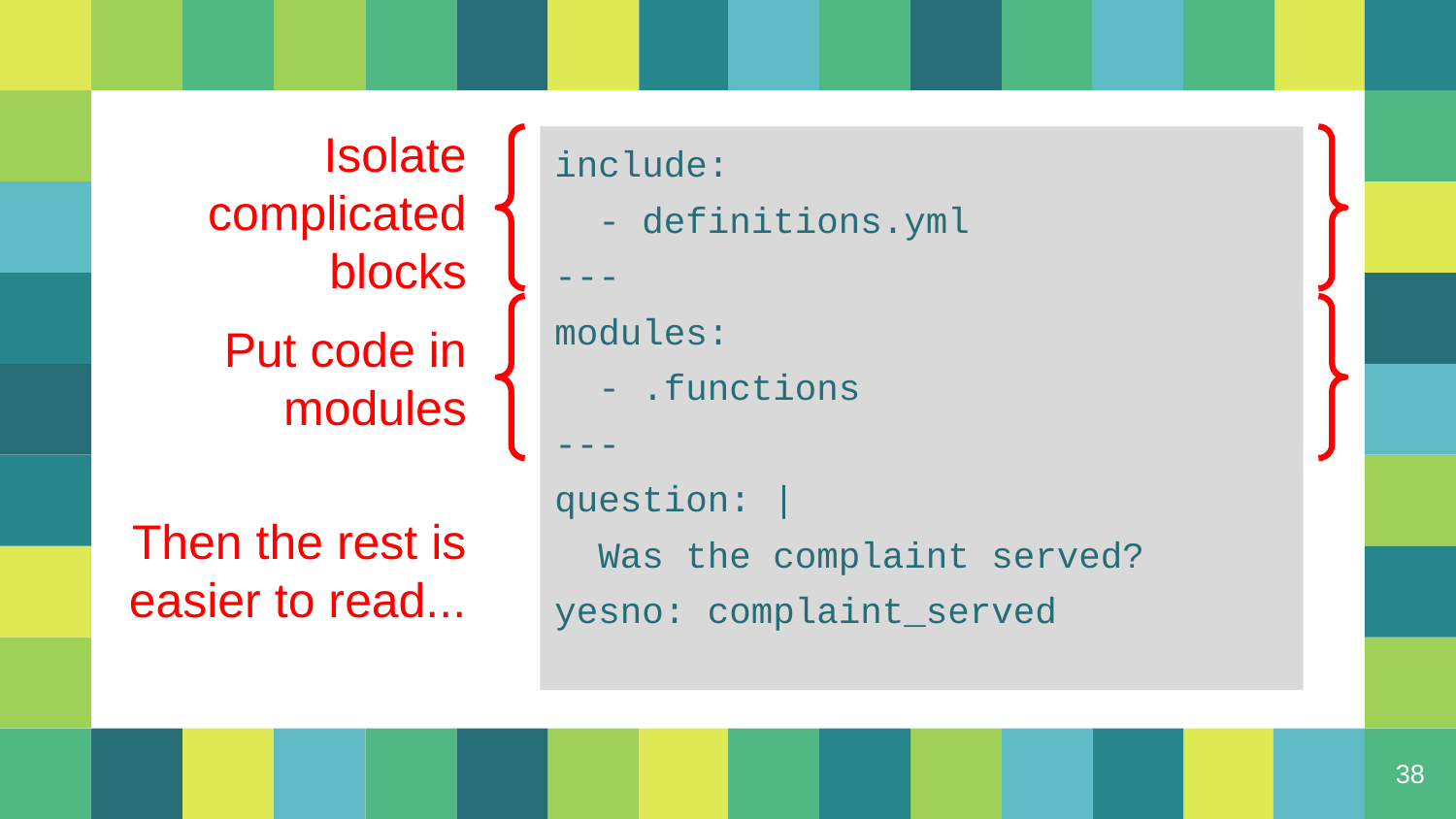

Isolate complicated blocks

include:
  - definitions.yml
---
modules:
  - .functions
---
question: |
  Was the complaint served?
yesno: complaint_served

Put code in modules
Then the rest is easier to read...
38